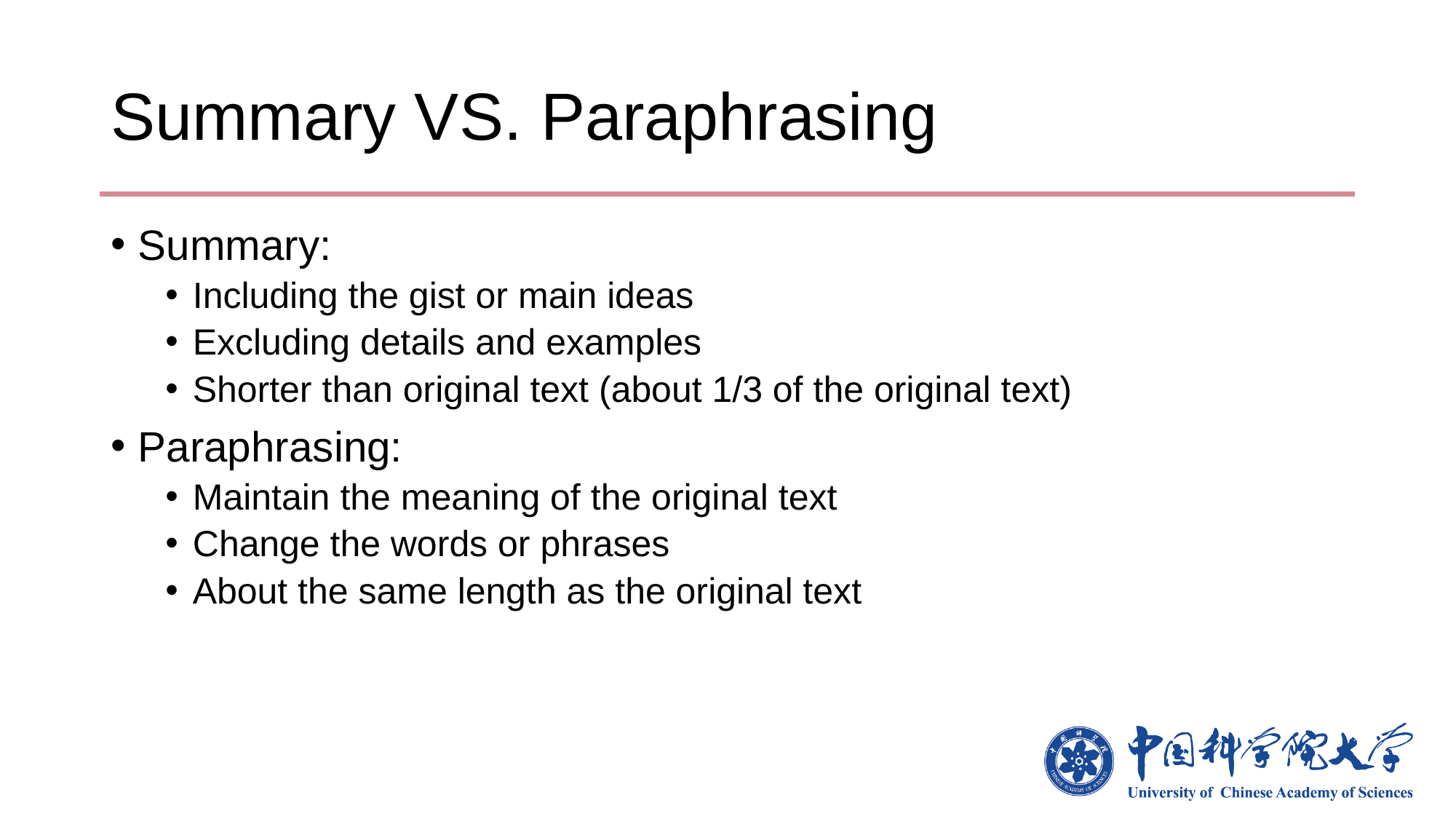

# Summary VS. Paraphrasing
Summary:
Including the gist or main ideas
Excluding details and examples
Shorter than original text (about 1/3 of the original text)
Paraphrasing:
Maintain the meaning of the original text
Change the words or phrases
About the same length as the original text